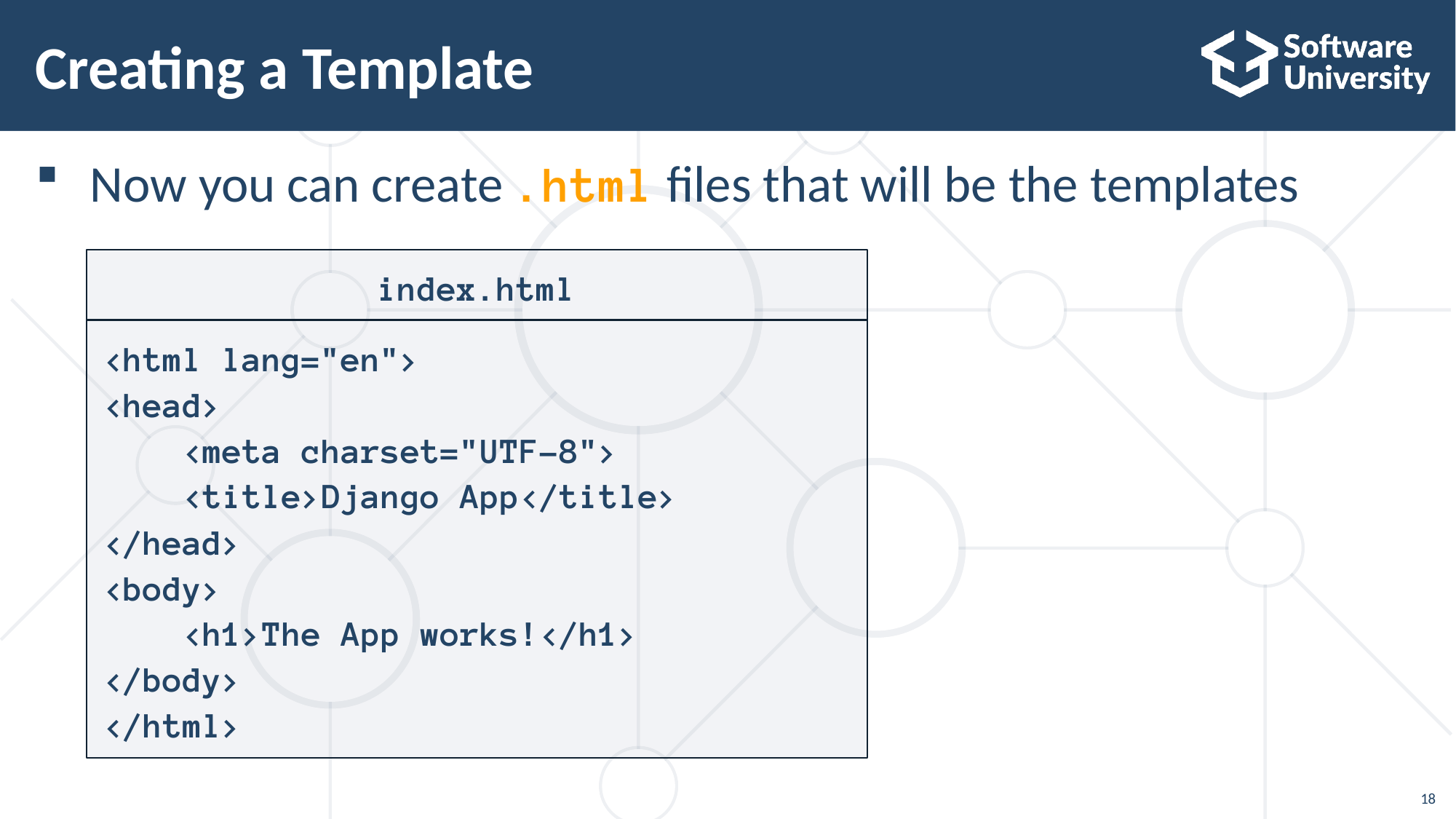

# Creating a Template
Now you can create .html files that will be the templates
index.html
<html lang="en">
<head>
    <meta charset="UTF-8">
    <title>Django App</title>
</head>
<body>
    <h1>The App works!</h1>
</body>
</html>
18